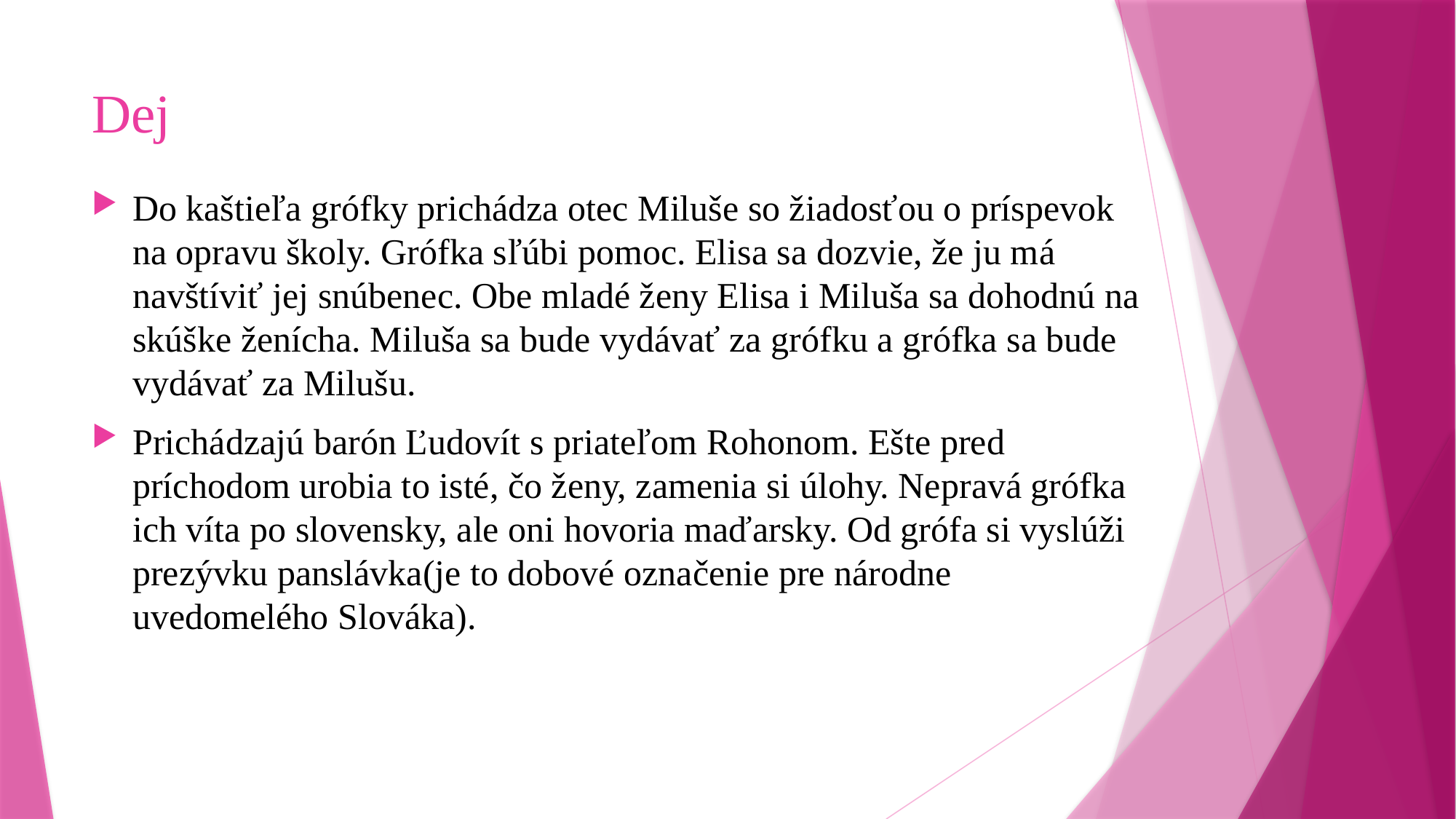

# Dej
Do kaštieľa grófky prichádza otec Miluše so žiadosťou o príspevok na opravu školy. Grófka sľúbi pomoc. Elisa sa dozvie, že ju má navštíviť jej snúbenec. Obe mladé ženy Elisa i Miluša sa dohodnú na skúške ženícha. Miluša sa bude vydávať za grófku a grófka sa bude vydávať za Milušu.
Prichádzajú barón Ľudovít s priateľom Rohonom. Ešte pred príchodom urobia to isté, čo ženy, zamenia si úlohy. Nepravá grófka ich víta po slovensky, ale oni hovoria maďarsky. Od grófa si vyslúži prezývku panslávka(je to dobové označenie pre národne uvedomelého Slováka).